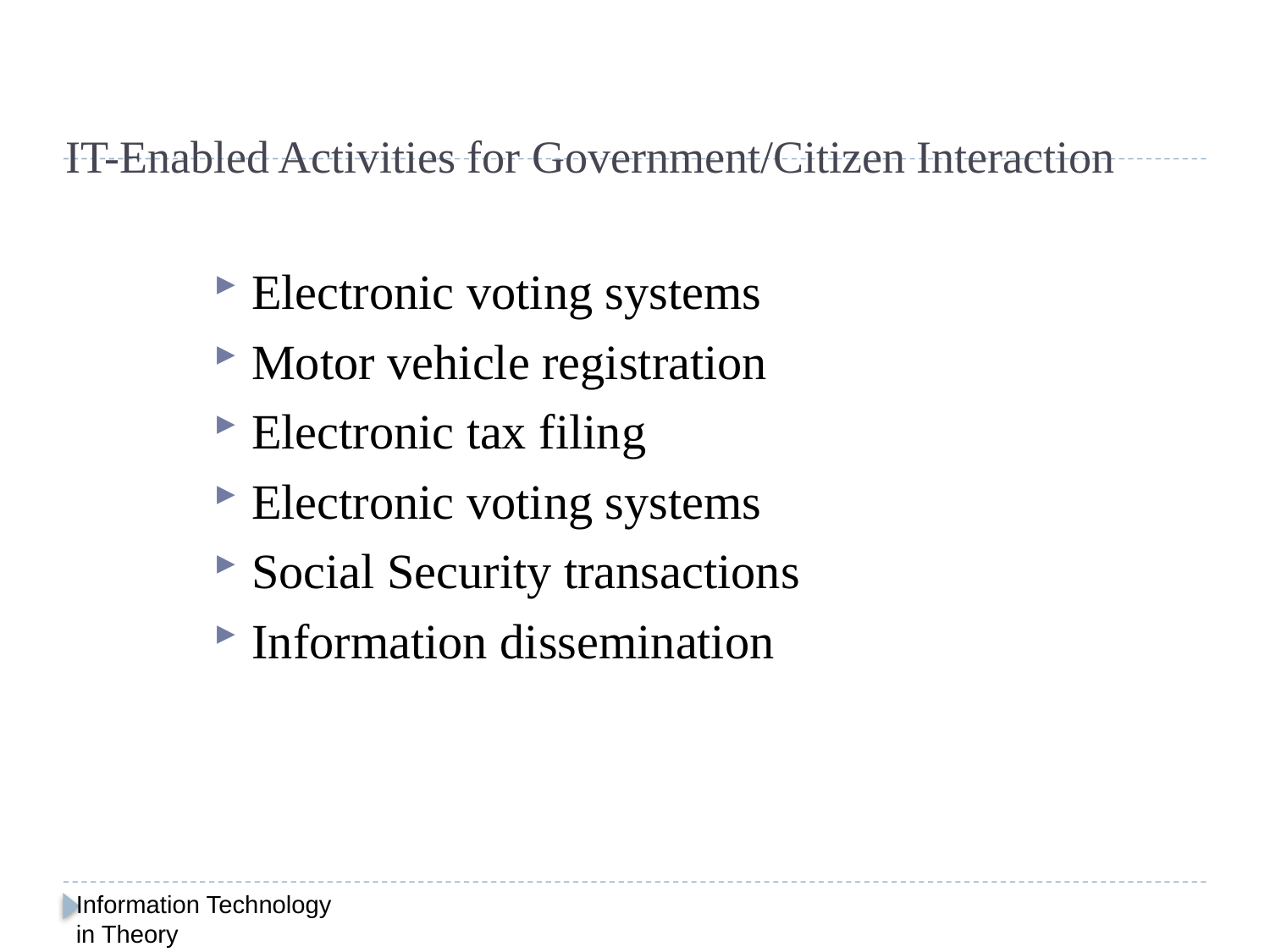

# IT-Enabled Activities for Government/Citizen Interaction
Electronic voting systems
Motor vehicle registration
Electronic tax filing
Electronic voting systems
Social Security transactions
Information dissemination
Information Technology in Theory
34